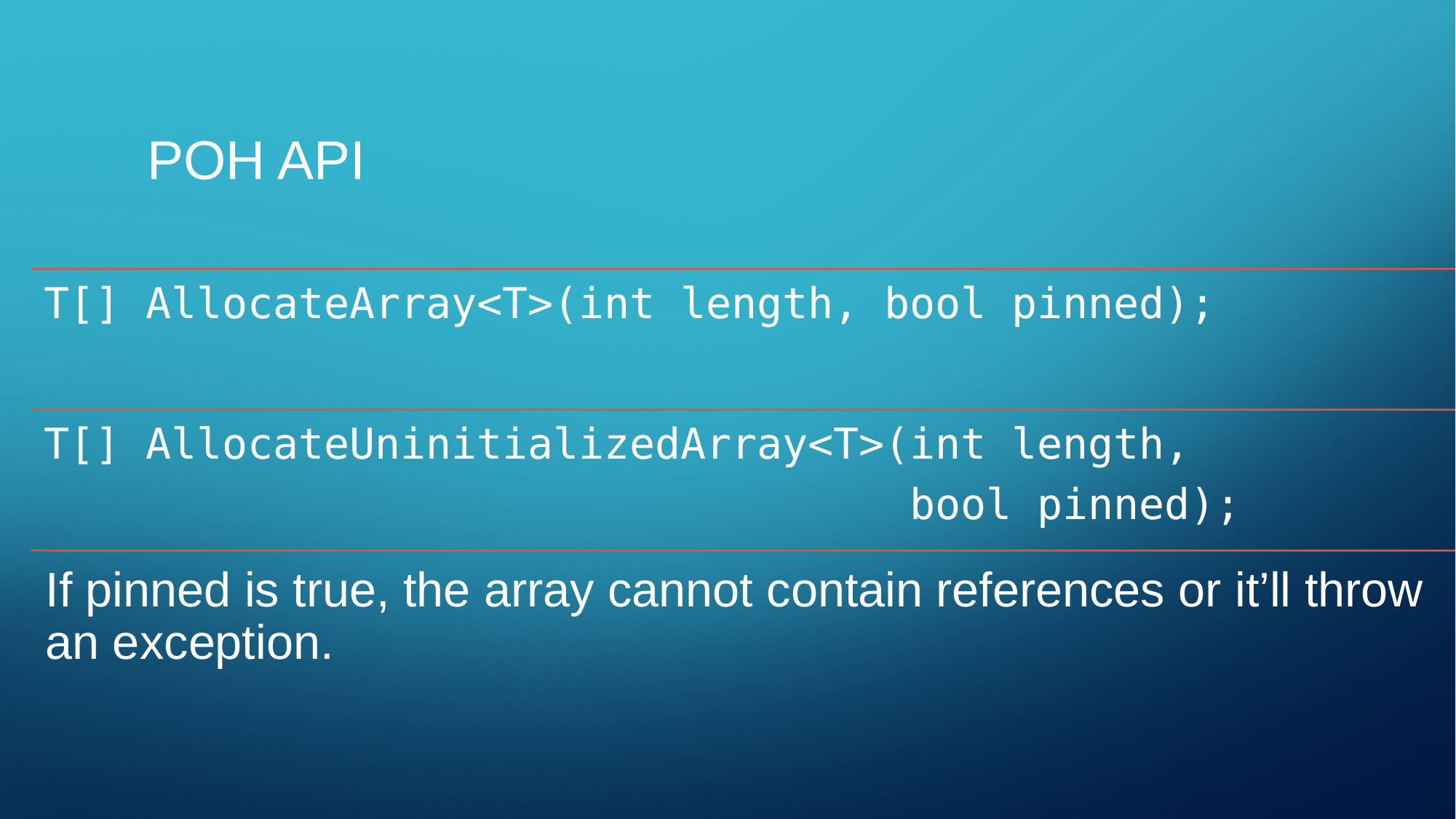

# POH API
T[] AllocateArray<T>(int length, bool pinned);
T[] AllocateUninitializedArray<T>(int length,
                                  bool pinned);
If pinned is true, the array cannot contain references or it’ll throw an exception.